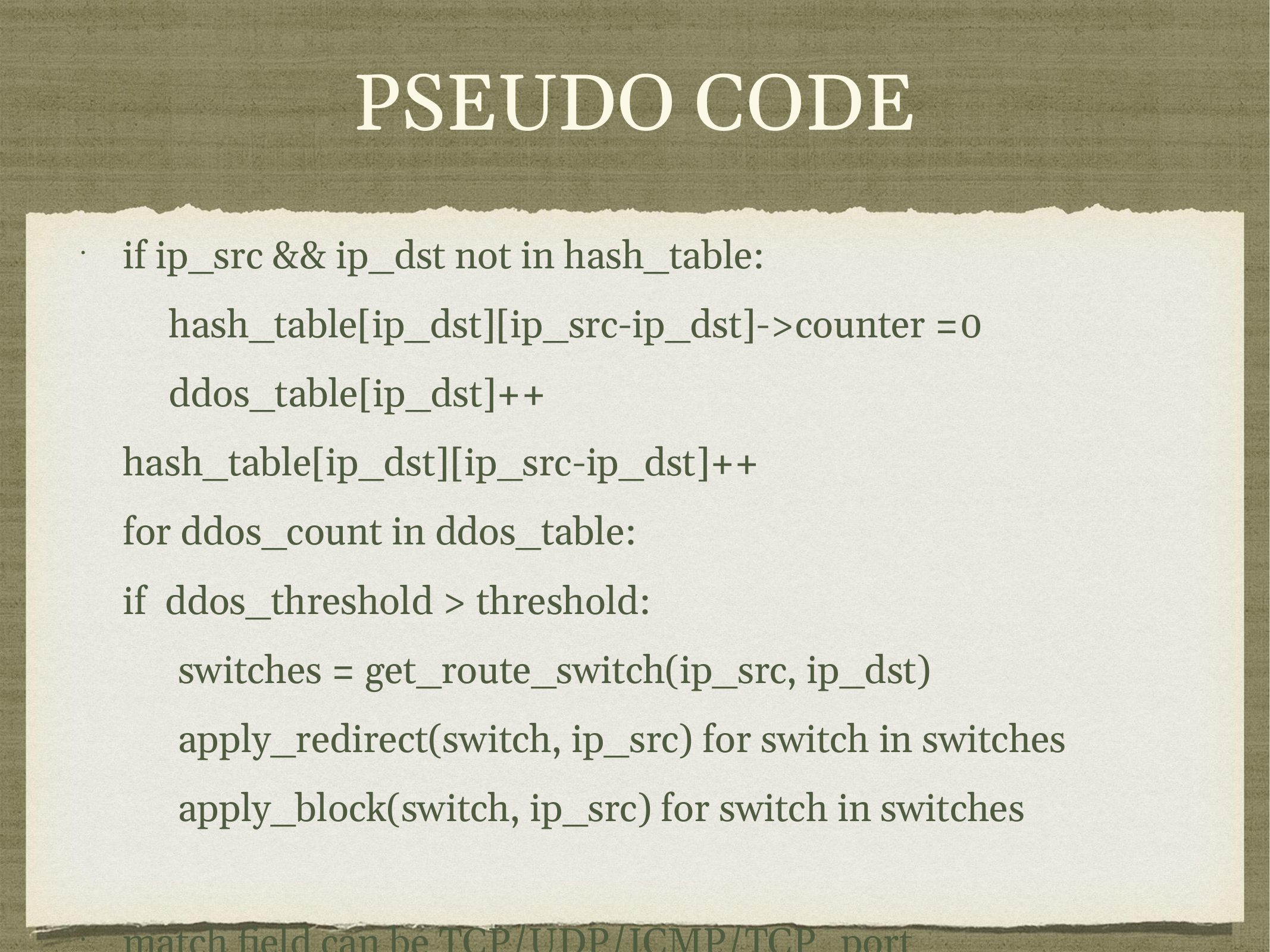

# PSEUDO CODE
if ip_src && ip_dst not in hash_table:
     hash_table[ip_dst][ip_src-ip_dst]->counter =0
     ddos_table[ip_dst]++
hash_table[ip_dst][ip_src-ip_dst]++
for ddos_count in ddos_table:
if  ddos_threshold > threshold:
      switches = get_route_switch(ip_src, ip_dst)
      apply_redirect(switch, ip_src) for switch in switches
      apply_block(switch, ip_src) for switch in switches
match field can be TCP/UDP/ICMP/TCP_port